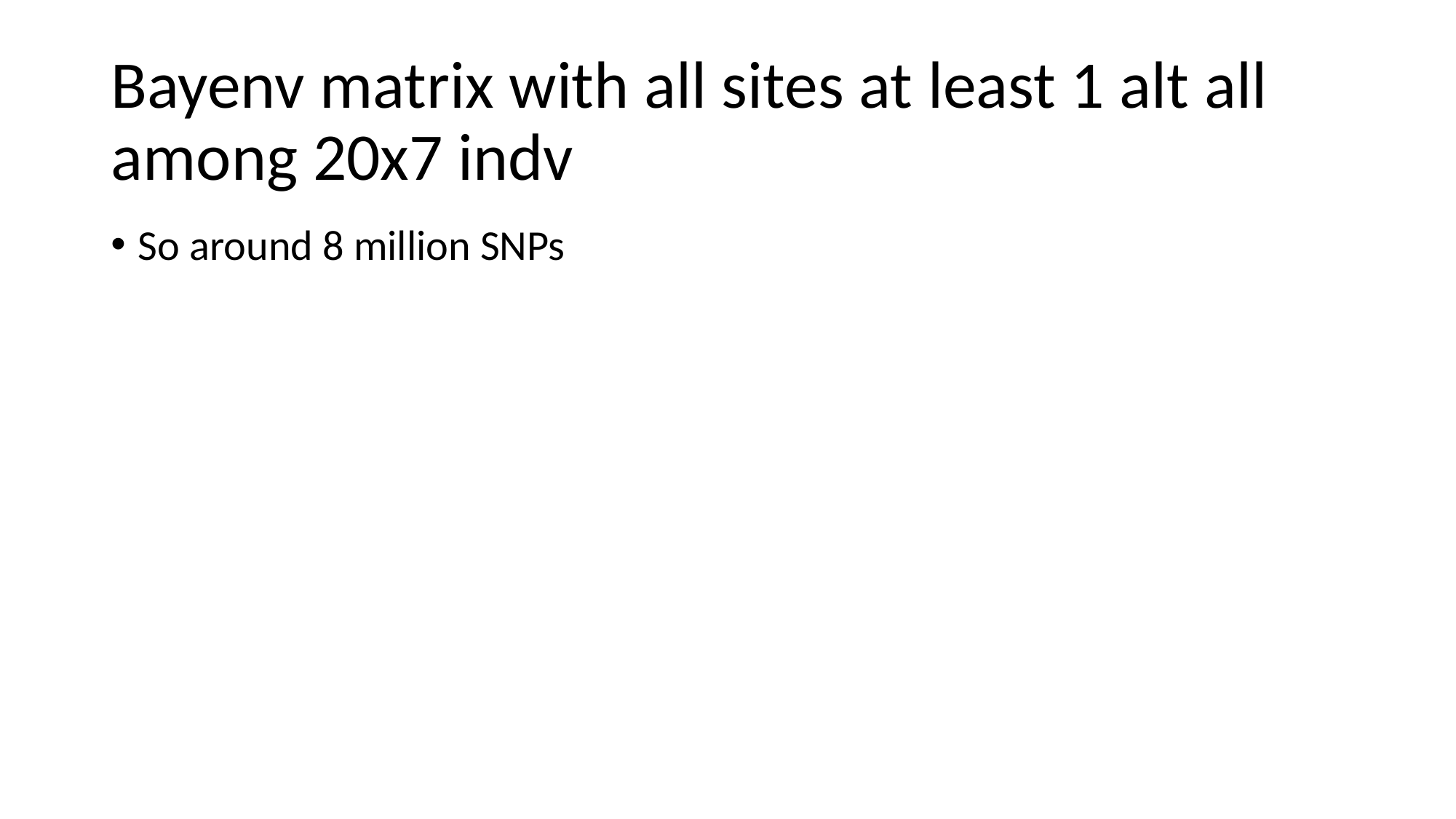

# Bayenv matrix with all sites at least 1 alt all among 20x7 indv
So around 8 million SNPs